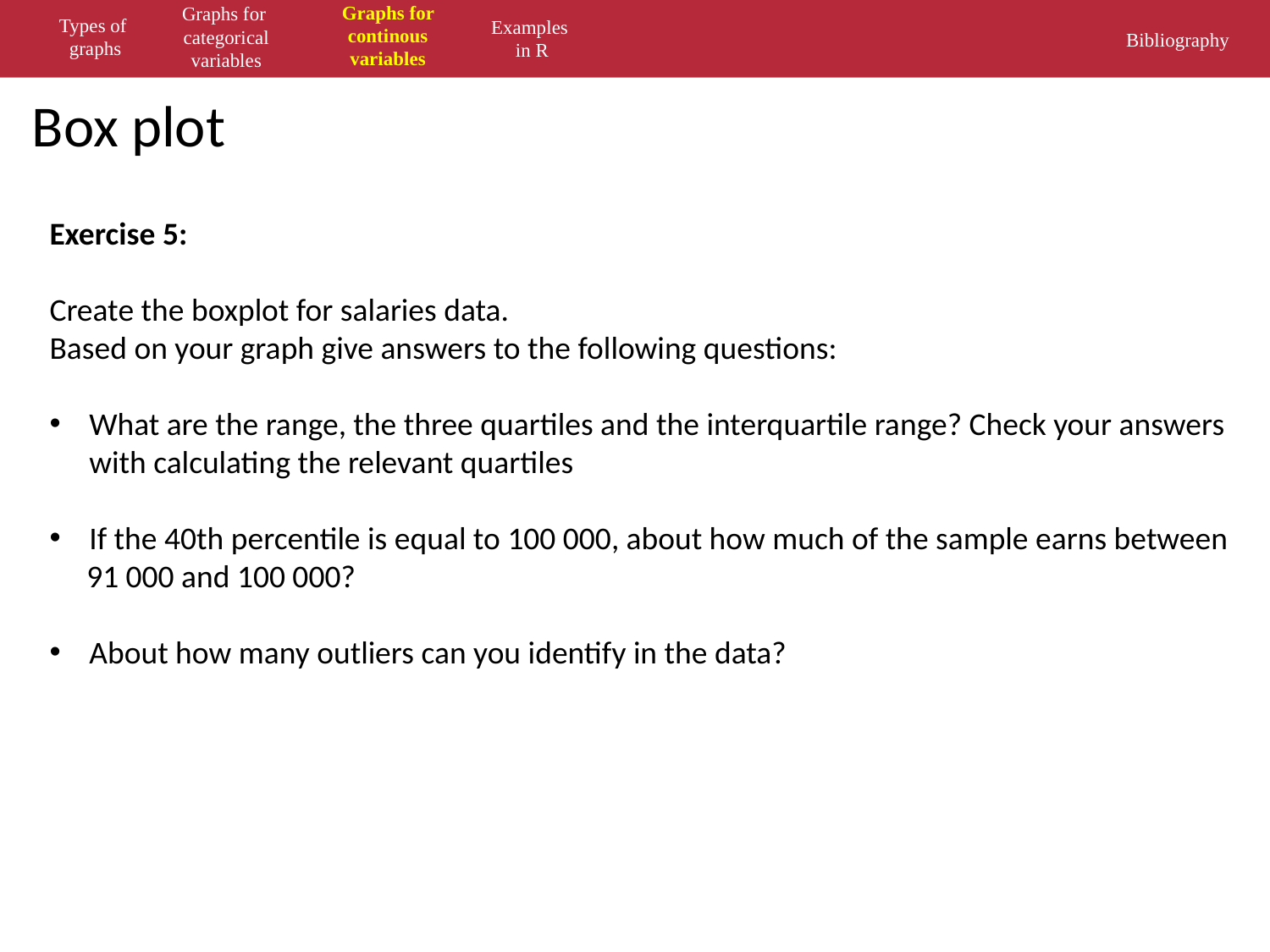

Graphs for continous variables
Graphs for
categorical variables

Types of
graphs
Examples
in R
Bibliography
Bibliography

# Box plot
O projekcie
R

Exercise 5:

Create the boxplot for salaries data.
Based on your graph give answers to the following questions:

What are the range, the three quartiles and the interquartile range? Check your answers with calculating the relevant quartiles

If the 40th percentile is equal to 100 000, about how much of the sample earns between
91 000 and 100 000?

About how many outliers can you identify in the data?